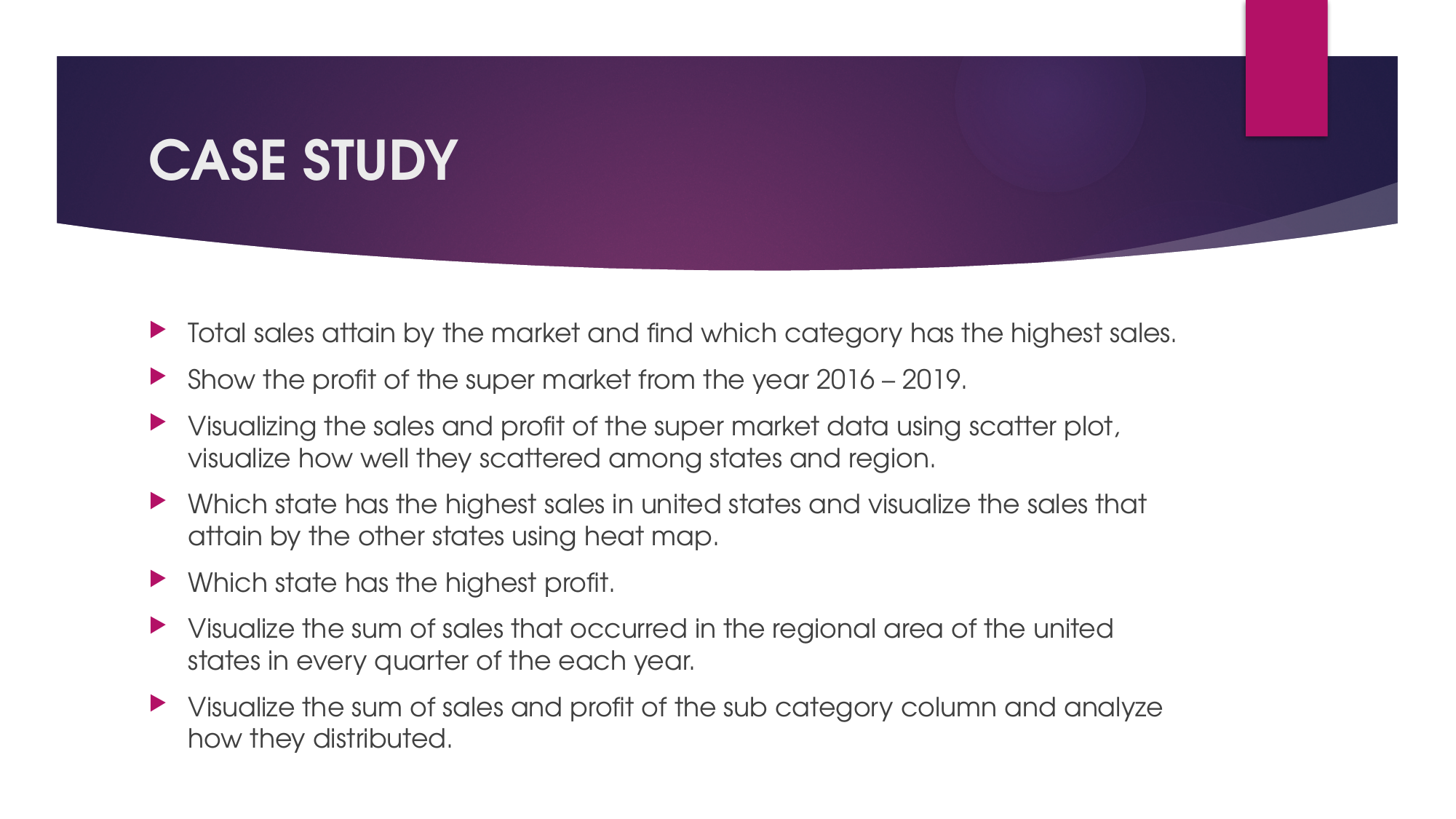

# CASE STUDY
Total sales attain by the market and find which category has the highest sales.
Show the profit of the super market from the year 2016 – 2019.
Visualizing the sales and profit of the super market data using scatter plot, visualize how well they scattered among states and region.
Which state has the highest sales in united states and visualize the sales that attain by the other states using heat map.
Which state has the highest profit.
Visualize the sum of sales that occurred in the regional area of the united states in every quarter of the each year.
Visualize the sum of sales and profit of the sub category column and analyze how they distributed.